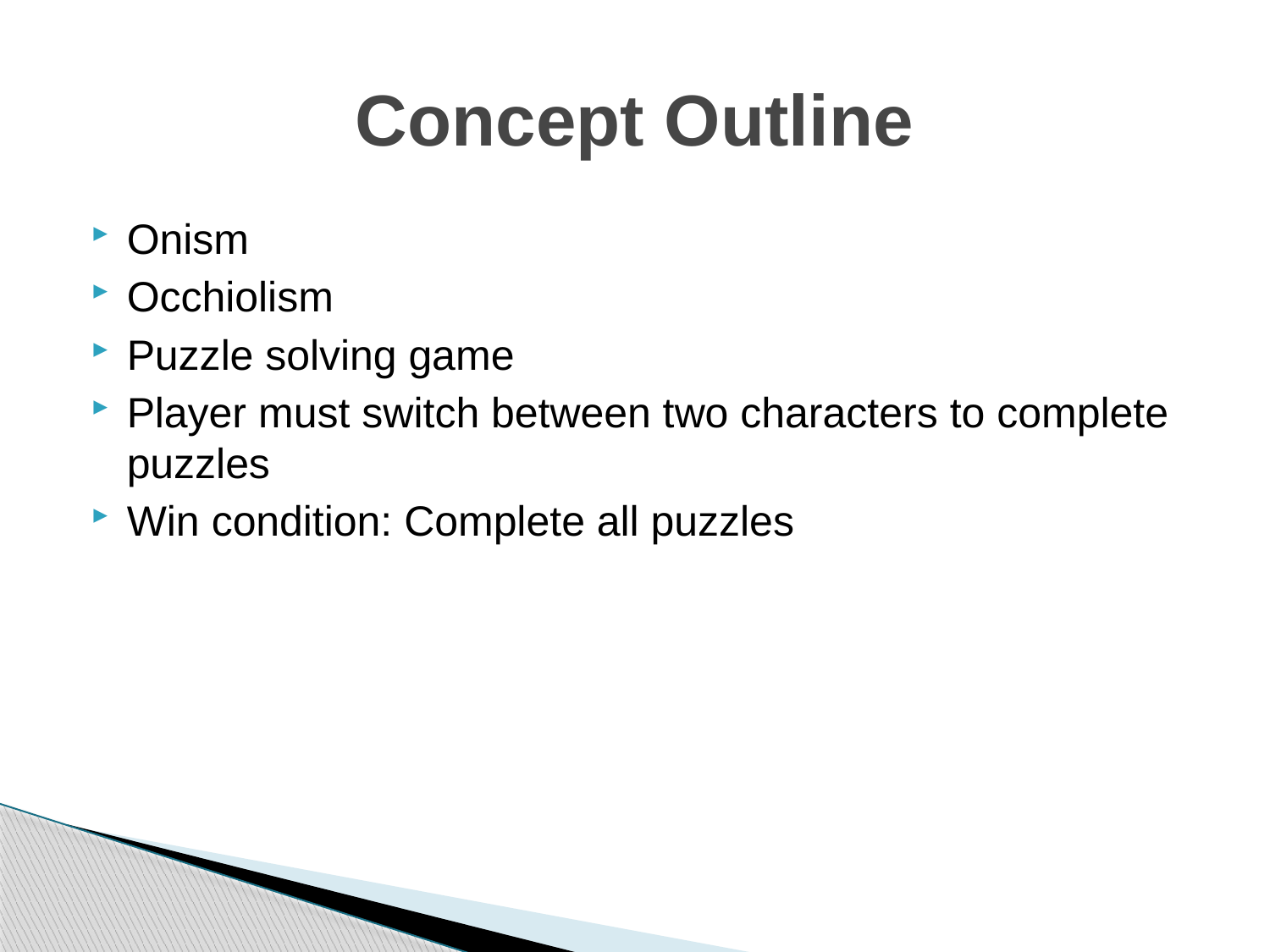

# Concept Outline
Onism
Occhiolism
Puzzle solving game
Player must switch between two characters to complete puzzles
Win condition: Complete all puzzles